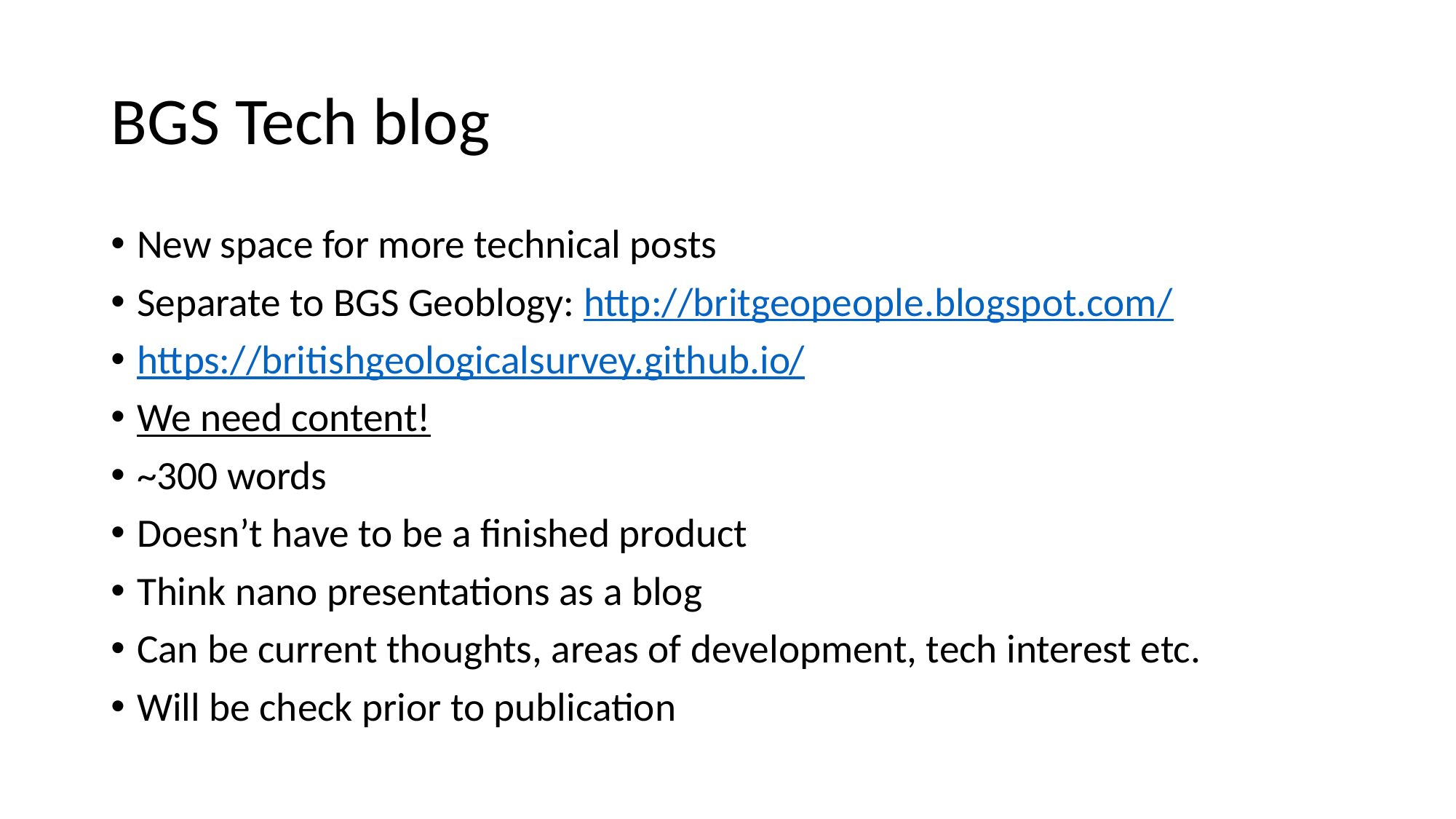

# BGS Tech blog
New space for more technical posts
Separate to BGS Geoblogy: http://britgeopeople.blogspot.com/
https://britishgeologicalsurvey.github.io/
We need content!
~300 words
Doesn’t have to be a finished product
Think nano presentations as a blog
Can be current thoughts, areas of development, tech interest etc.
Will be check prior to publication